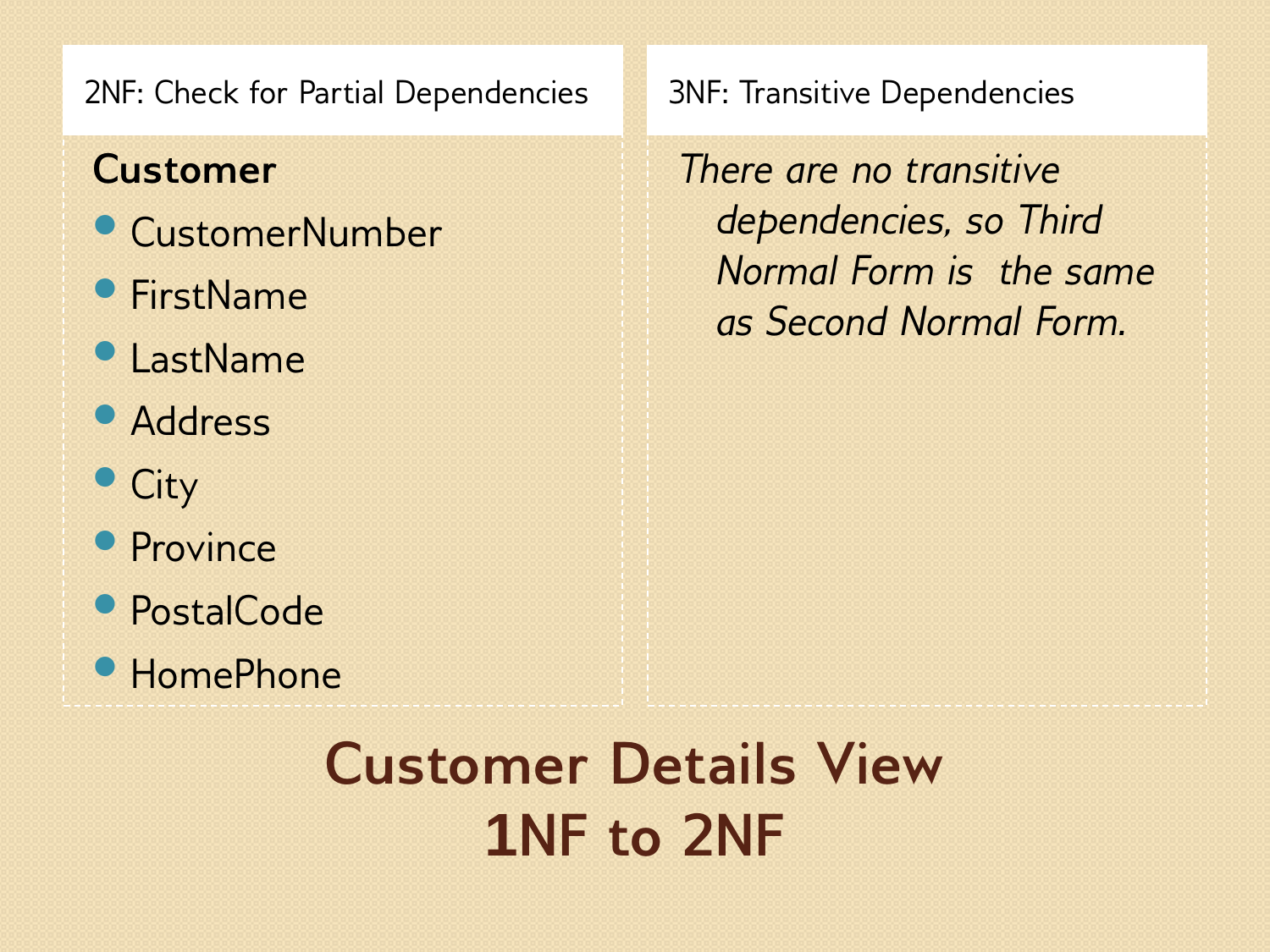

2NF: Check for Partial Dependencies
3NF: Transitive Dependencies
Customer
CustomerNumber
FirstName
LastName
Address
City
Province
PostalCode
HomePhone
There are no transitive dependencies, so Third Normal Form is  the same as Second Normal Form.
# Customer Details View 1NF to 2NF